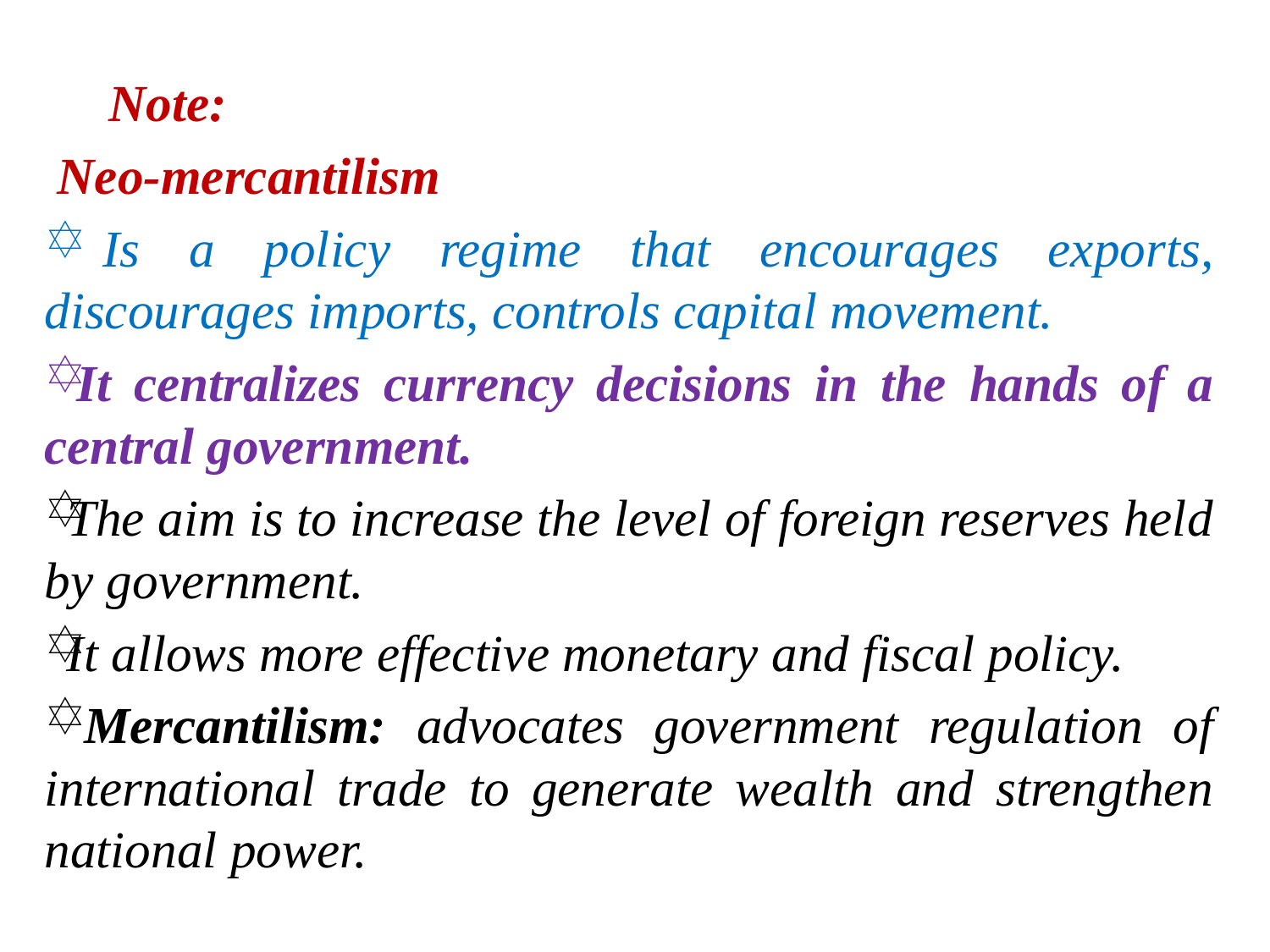

Note:
 Neo-mercantilism
 Is a policy regime that encourages exports, discourages imports, controls capital movement.
 It centralizes currency decisions in the hands of a central government.
 The aim is to increase the level of foreign reserves held by government.
 It allows more effective monetary and fiscal policy.
 Mercantilism: advocates government regulation of international trade to generate wealth and strengthen national power.